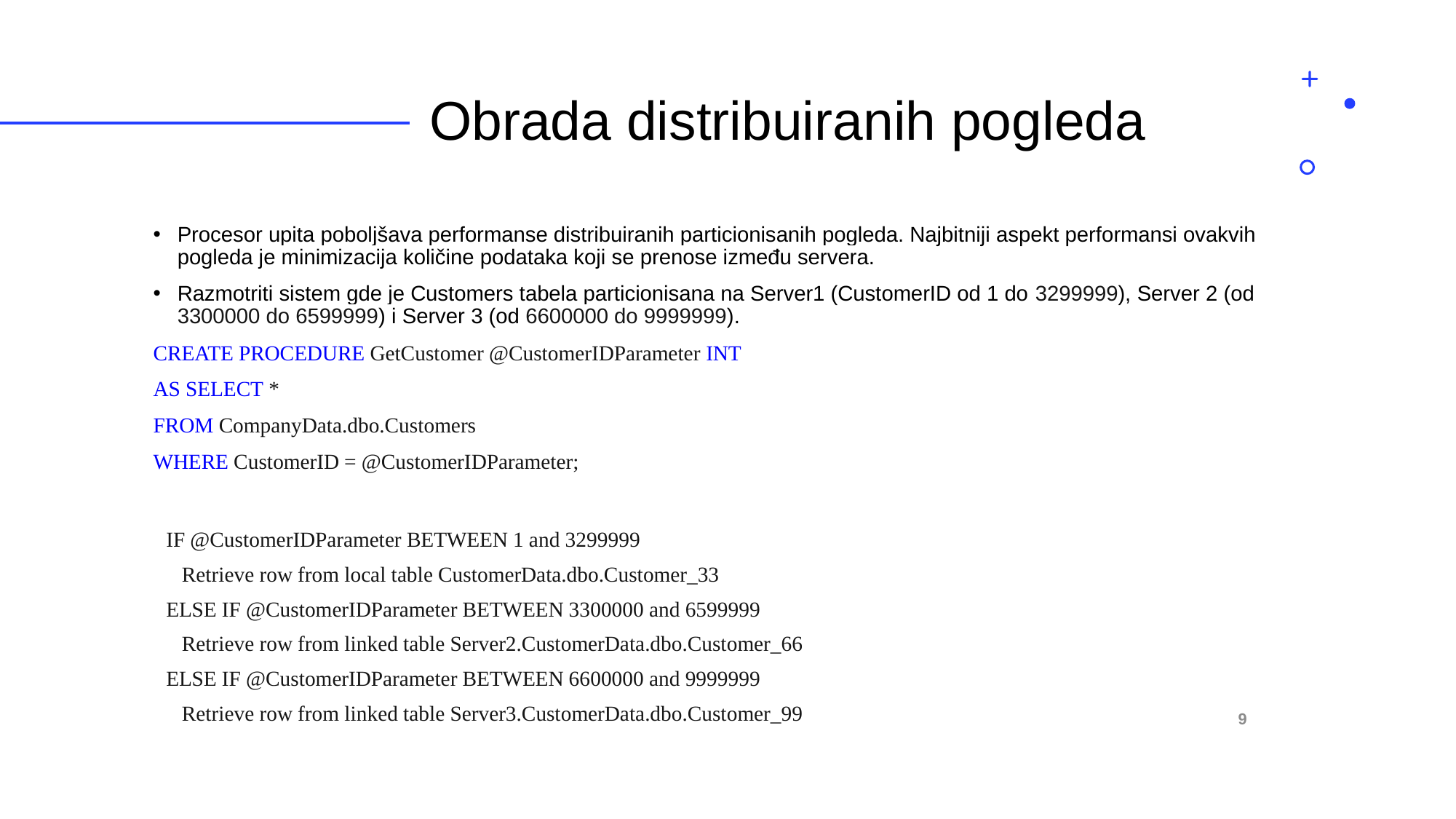

# Obrada distribuiranih pogleda

Procesor upita poboljšava performanse distribuiranih particionisanih pogleda. Najbitniji aspekt performansi ovakvih pogleda je minimizacija količine podataka koji se prenose između servera.
Razmotriti sistem gde je Customers tabela particionisana na Server1 (CustomerID od 1 do 3299999), Server 2 (od 3300000 do 6599999) i Server 3 (od 6600000 do 9999999).
CREATE PROCEDURE GetCustomer @CustomerIDParameter INT
AS SELECT *
FROM CompanyData.dbo.Customers
WHERE CustomerID = @CustomerIDParameter;

IF @CustomerIDParameter BETWEEN 1 and 3299999
   Retrieve row from local table CustomerData.dbo.Customer_33
ELSE IF @CustomerIDParameter BETWEEN 3300000 and 6599999
   Retrieve row from linked table Server2.CustomerData.dbo.Customer_66
ELSE IF @CustomerIDParameter BETWEEN 6600000 and 9999999
   Retrieve row from linked table Server3.CustomerData.dbo.Customer_99

9